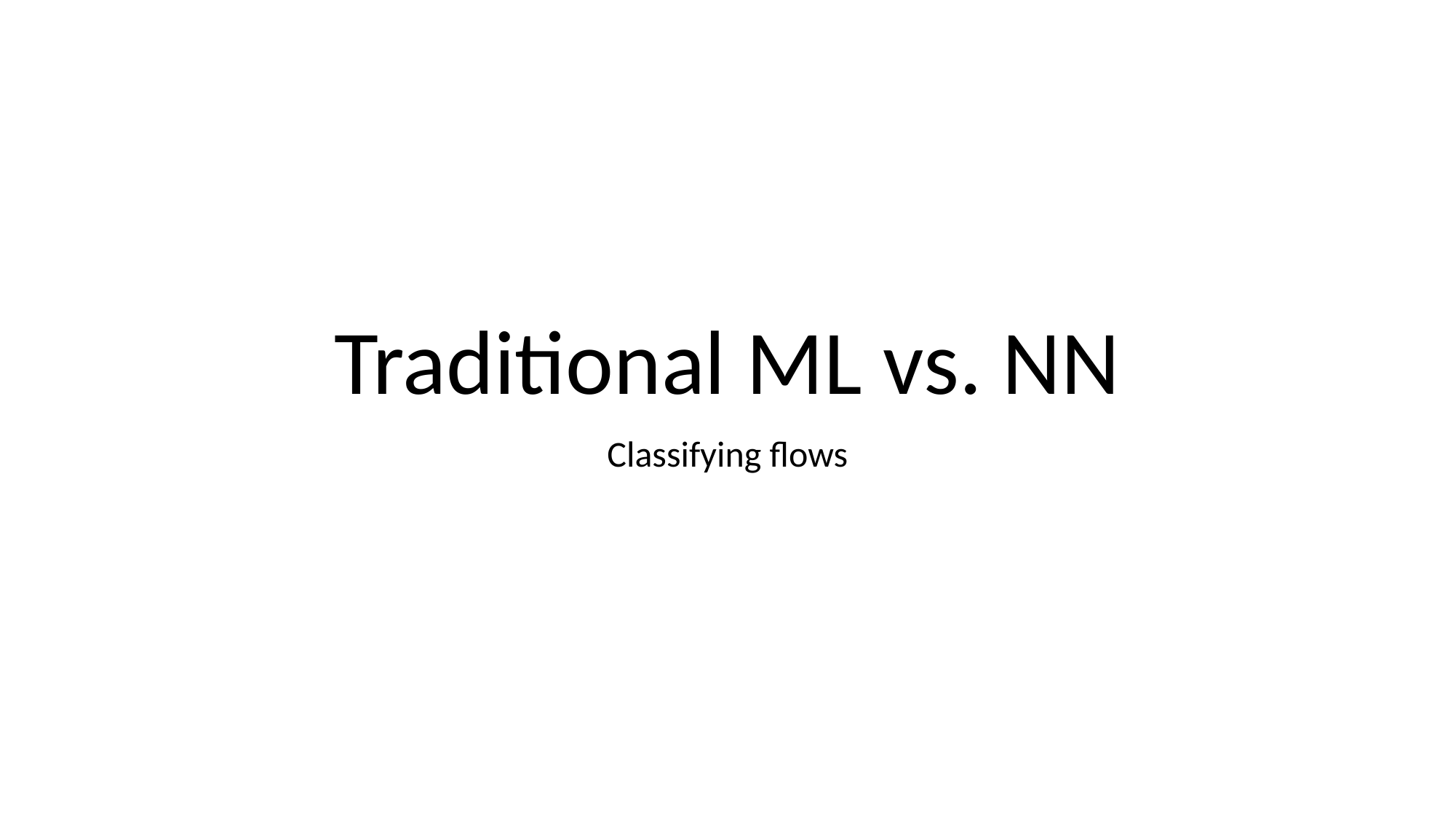

# Traditional ML vs. NN
Classifying flows